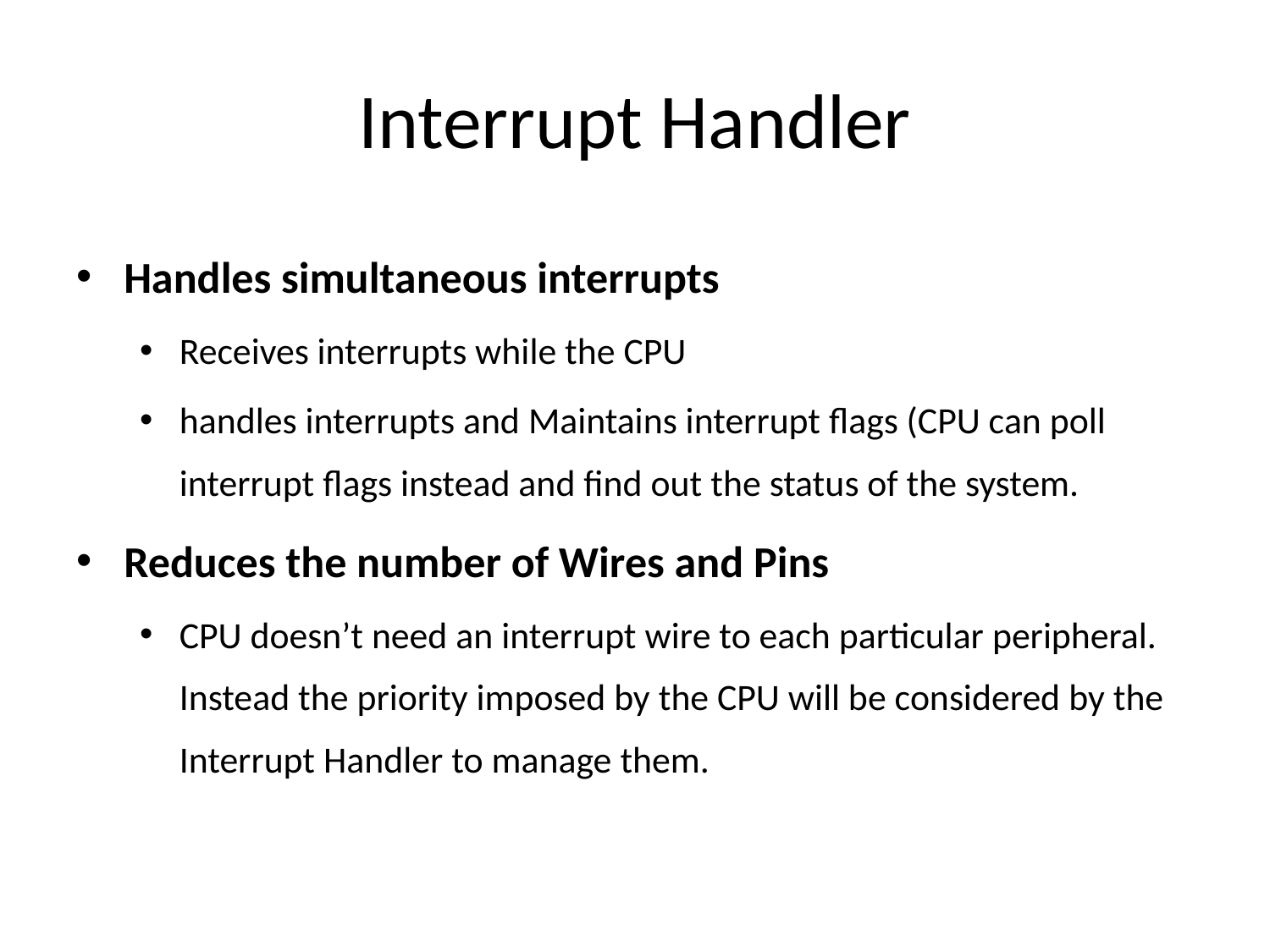

# Interrupt Handler
Handles simultaneous interrupts
Receives interrupts while the CPU
handles interrupts and Maintains interrupt flags (CPU can poll interrupt flags instead and find out the status of the system.
Reduces the number of Wires and Pins
CPU doesn’t need an interrupt wire to each particular peripheral. Instead the priority imposed by the CPU will be considered by the Interrupt Handler to manage them.